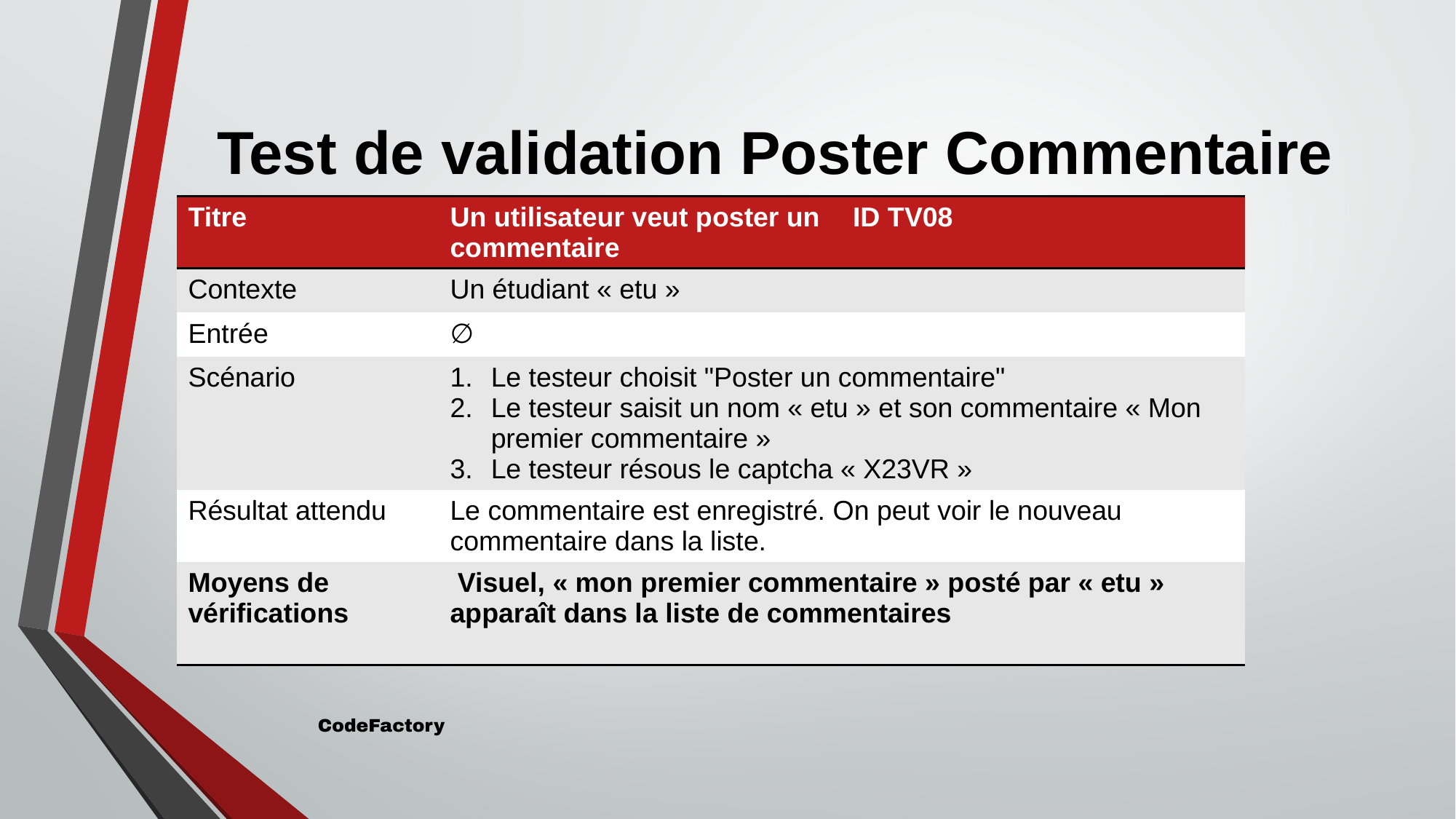

# Test de validation Poster Commentaire
| Titre | Un utilisateur veut poster un commentaire | ID TV08 |
| --- | --- | --- |
| Contexte | Un étudiant « etu » |  |
| Entrée | ∅ |  |
| Scénario | Le testeur choisit "Poster un commentaire" Le testeur saisit un nom « etu » et son commentaire « Mon premier commentaire » Le testeur résous le captcha « X23VR » |  |
| Résultat attendu | Le commentaire est enregistré. On peut voir le nouveau commentaire dans la liste. |  |
| Moyens de vérifications | Visuel, « mon premier commentaire » posté par « etu » apparaît dans la liste de commentaires |  |
CodeFactory